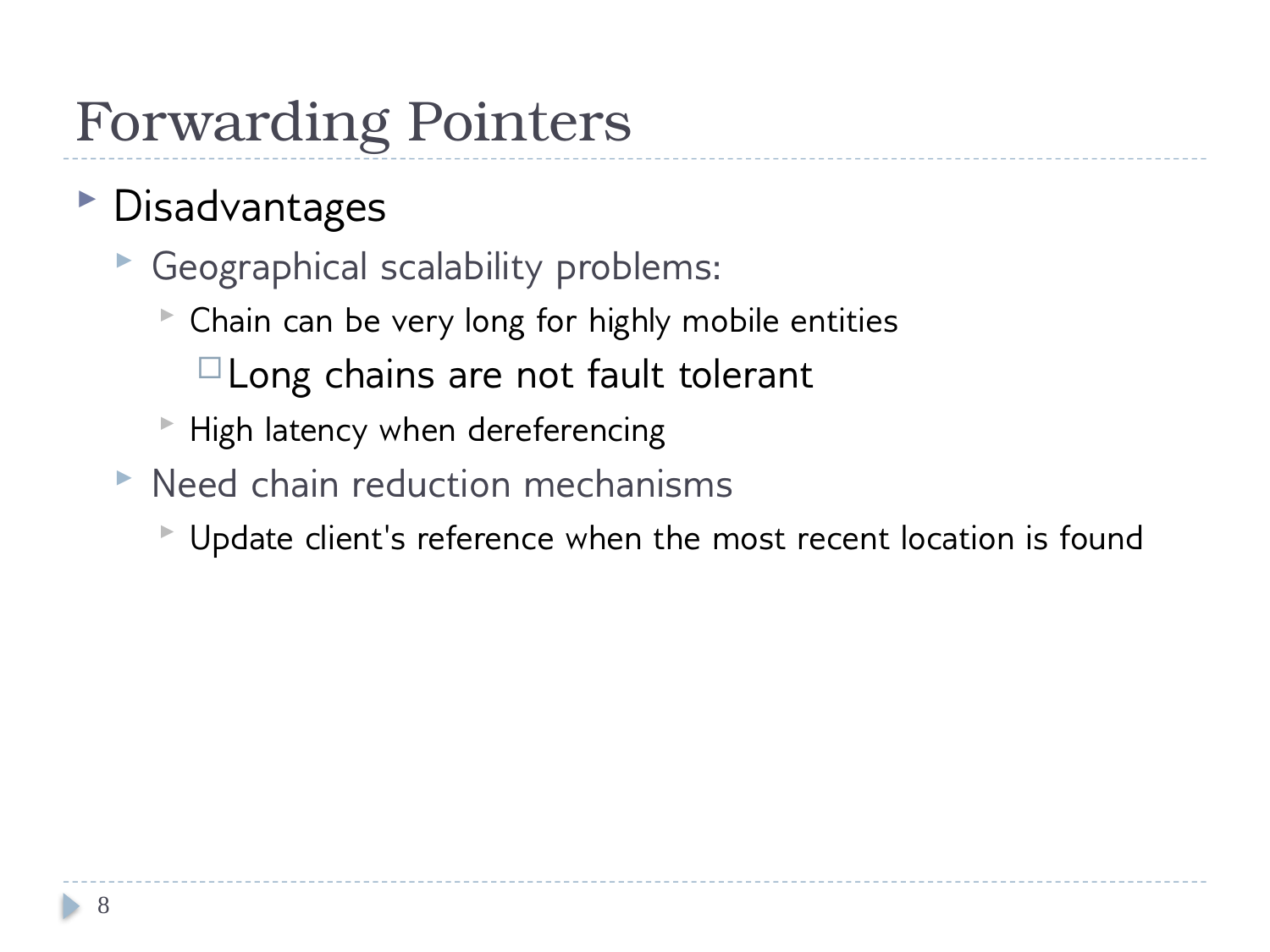

# Forwarding Pointers
Disadvantages
Geographical scalability problems:
Chain can be very long for highly mobile entities
Long chains are not fault tolerant
High latency when dereferencing
Need chain reduction mechanisms
Update client's reference when the most recent location is found
8